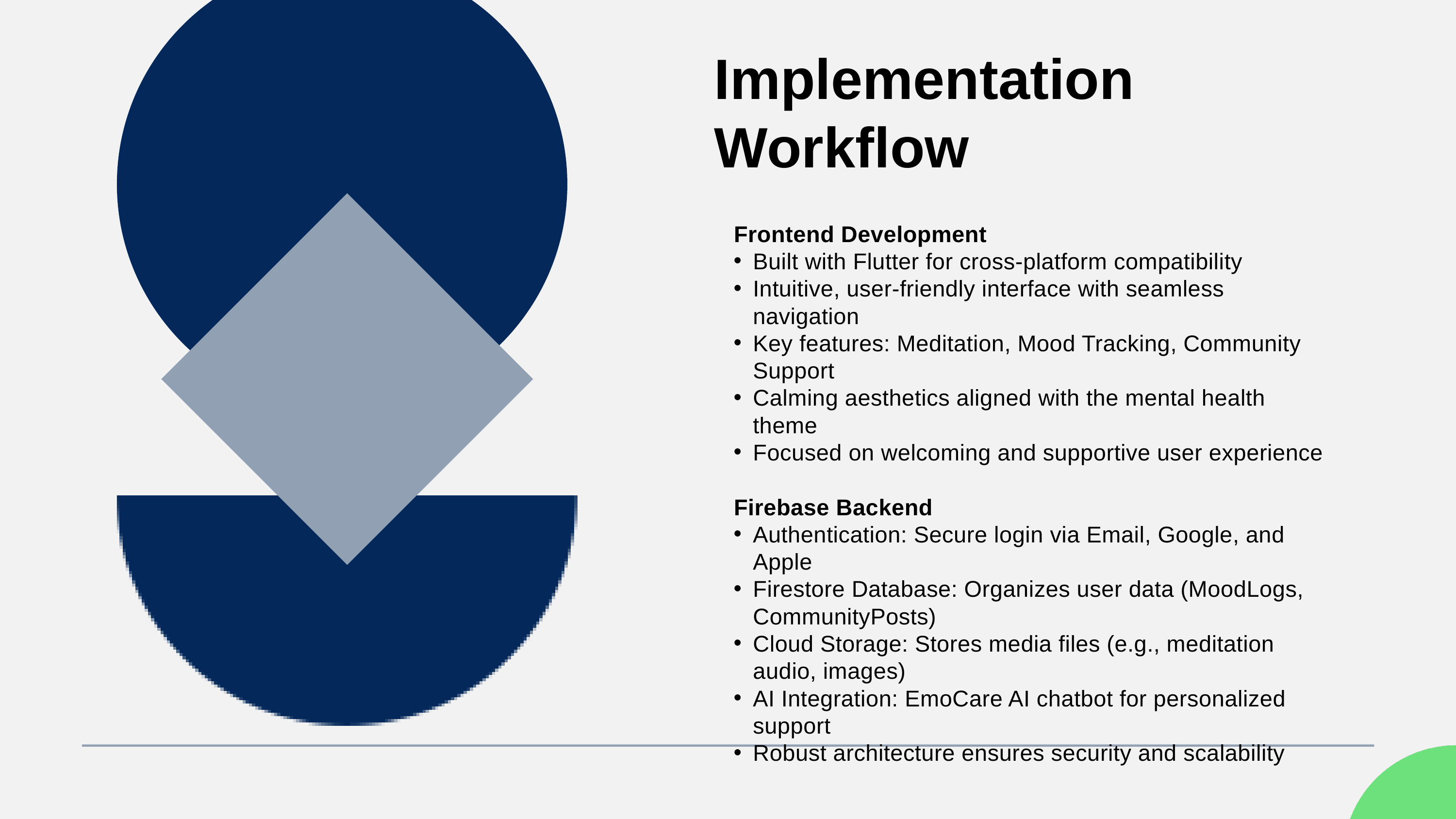

Implementation Workflow
   Frontend Development
Built with Flutter for cross-platform compatibility
Intuitive, user-friendly interface with seamless navigation
Key features: Meditation, Mood Tracking, Community Support
Calming aesthetics aligned with the mental health theme
Focused on welcoming and supportive user experience

   Firebase Backend
Authentication: Secure login via Email, Google, and Apple
Firestore Database: Organizes user data (MoodLogs, CommunityPosts)
Cloud Storage: Stores media files (e.g., meditation audio, images)
AI Integration: EmoCare AI chatbot for personalized support
Robust architecture ensures security and scalability